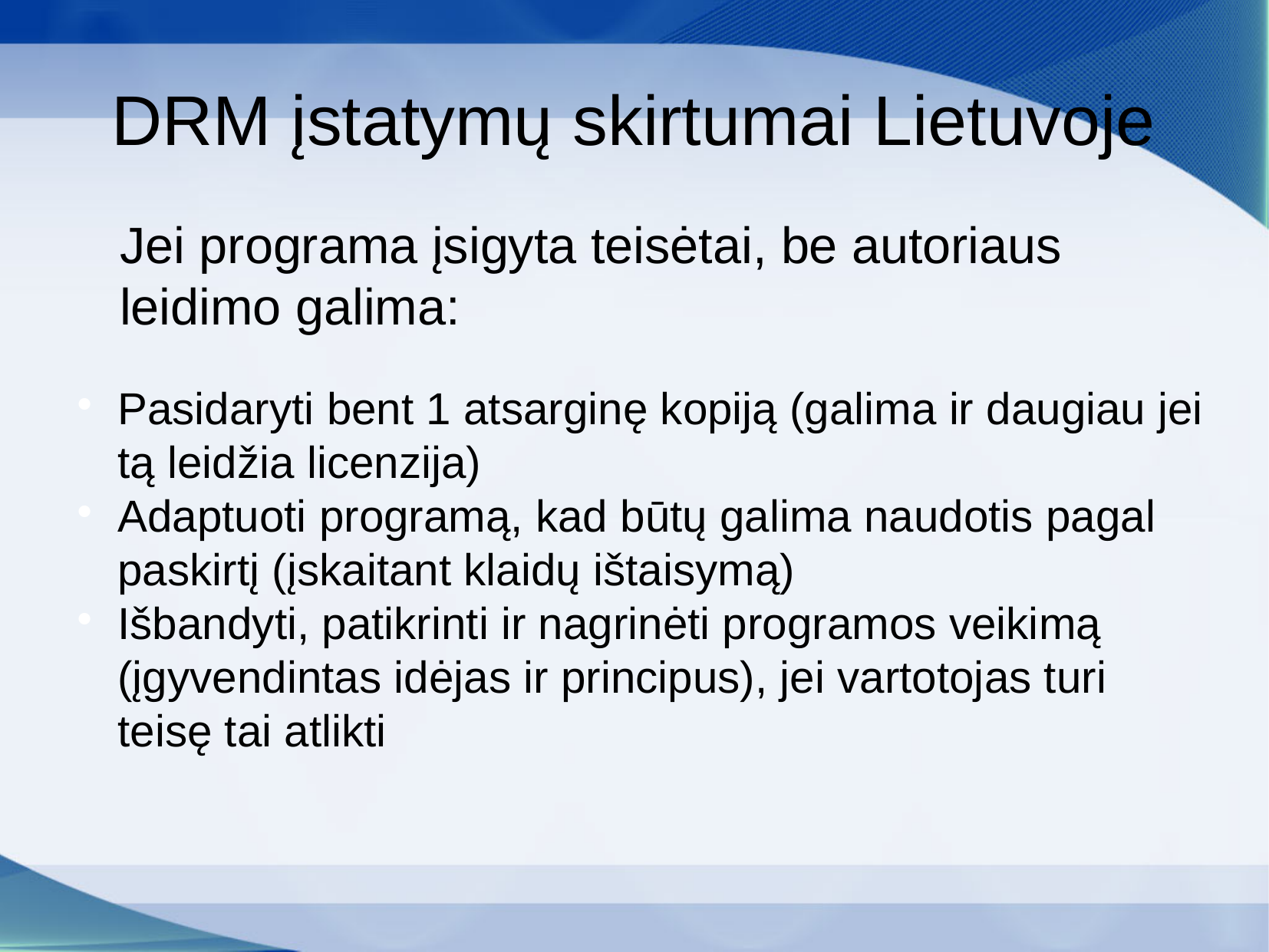

DRM įstatymų skirtumai Lietuvoje
Jei programa įsigyta teisėtai, be autoriaus leidimo galima:
Pasidaryti bent 1 atsarginę kopiją (galima ir daugiau jei tą leidžia licenzija)
Adaptuoti programą, kad būtų galima naudotis pagal paskirtį (įskaitant klaidų ištaisymą)
Išbandyti, patikrinti ir nagrinėti programos veikimą (įgyvendintas idėjas ir principus), jei vartotojas turi teisę tai atlikti